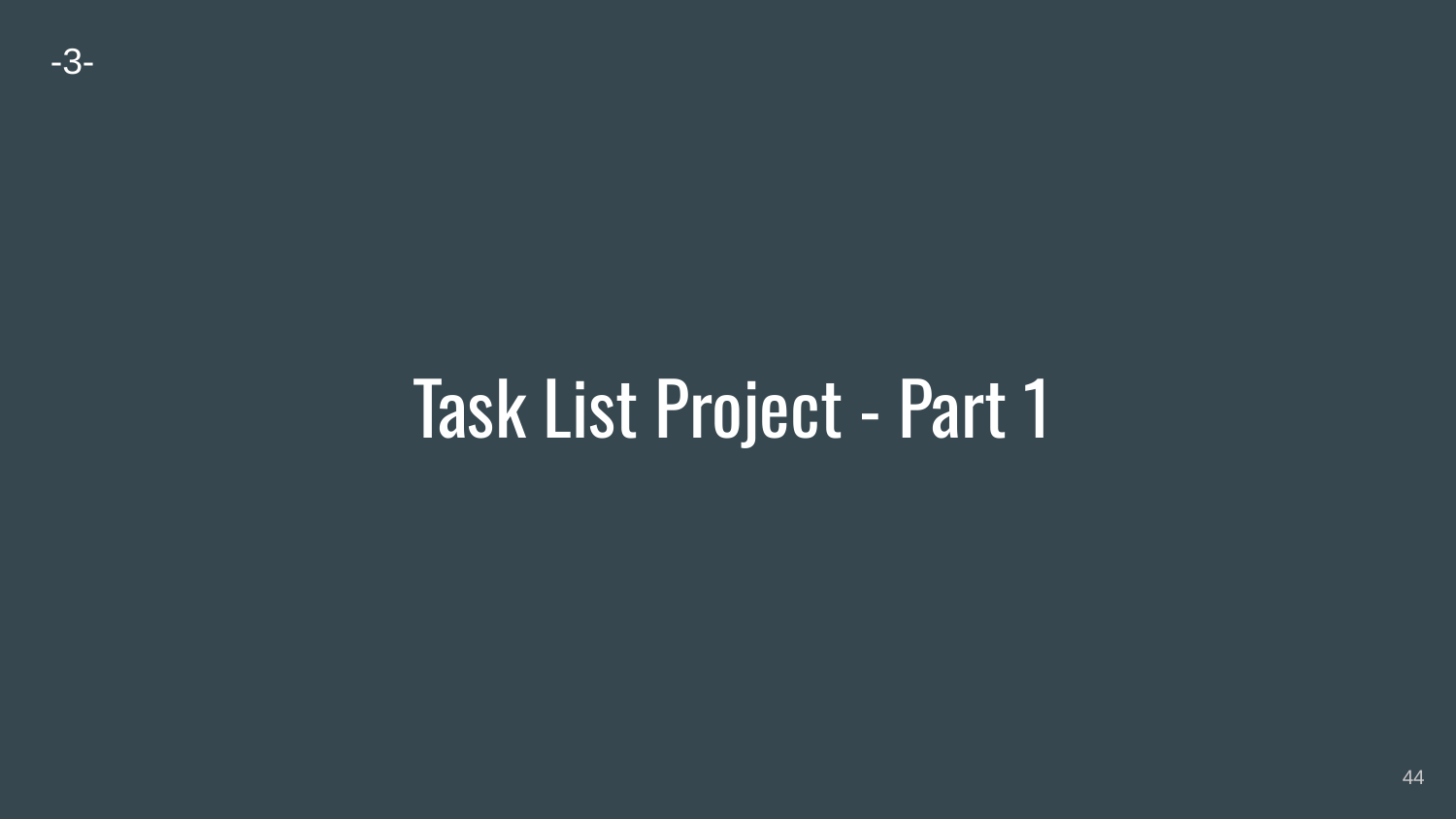

-3-
# Task List Project - Part 1
44